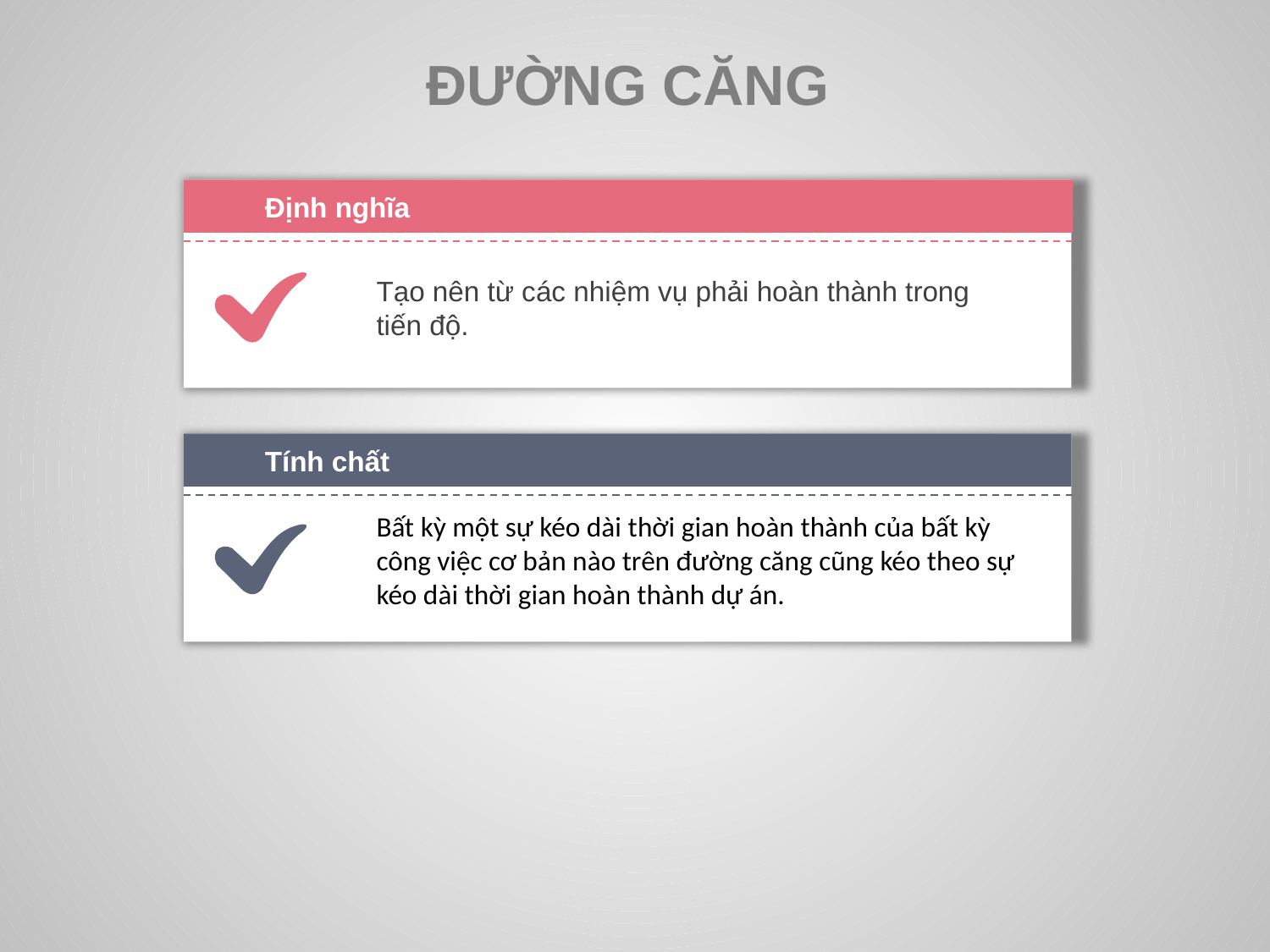

ĐƯỜNG CĂNG

Định nghĩa
Tạo nên từ các nhiệm vụ phải hoàn thành trong tiến độ.

Tính chất
Bất kỳ một sự kéo dài thời gian hoàn thành của bất kỳ công việc cơ bản nào trên đường căng cũng kéo theo sự kéo dài thời gian hoàn thành dự án.